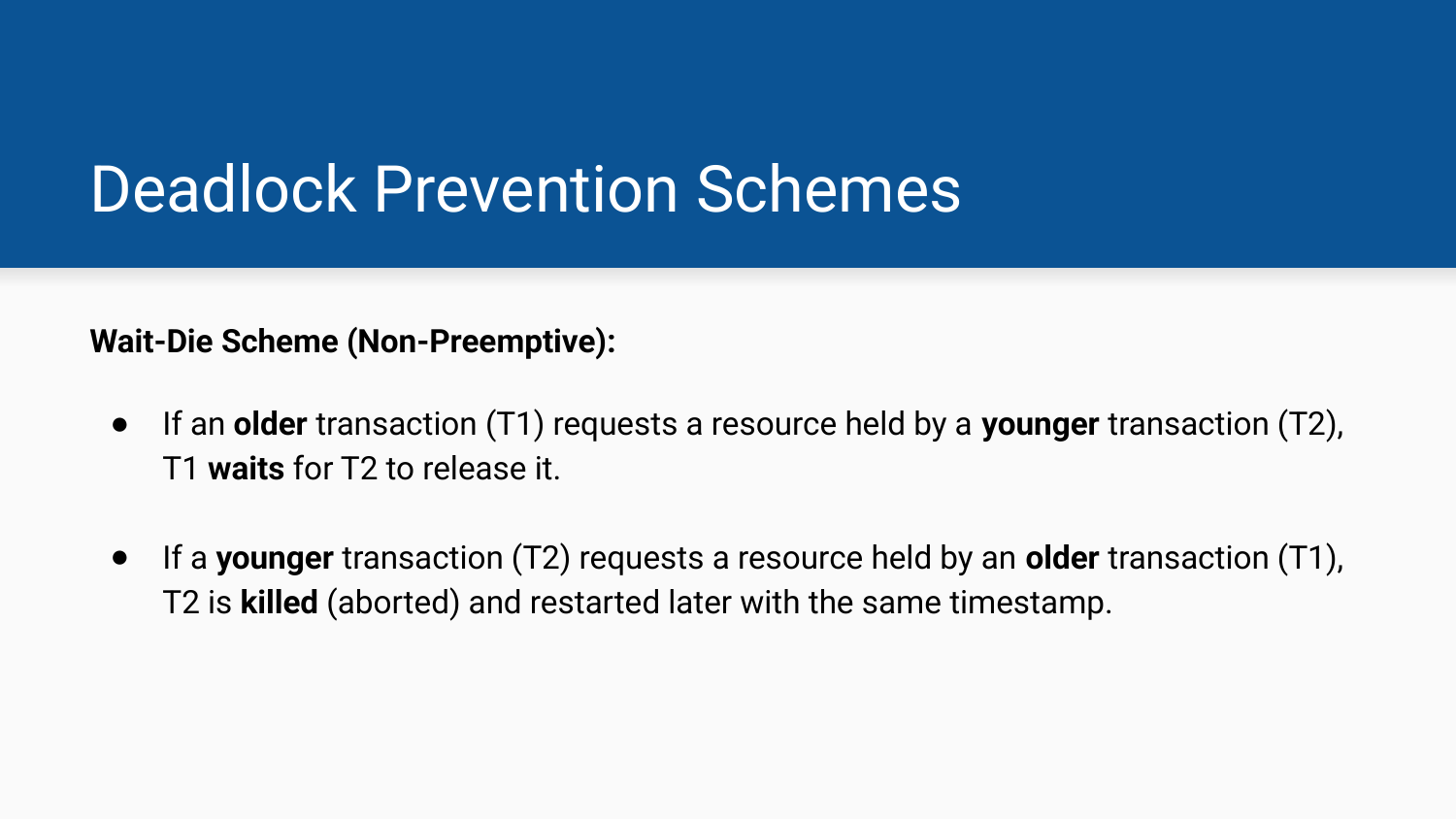

# Deadlock Prevention Schemes
Wait-Die Scheme (Non-Preemptive):

If an older transaction (T1) requests a resource held by a younger transaction (T2), T1 waits for T2 to release it.

If a younger transaction (T2) requests a resource held by an older transaction (T1), T2 is killed (aborted) and restarted later with the same timestamp.